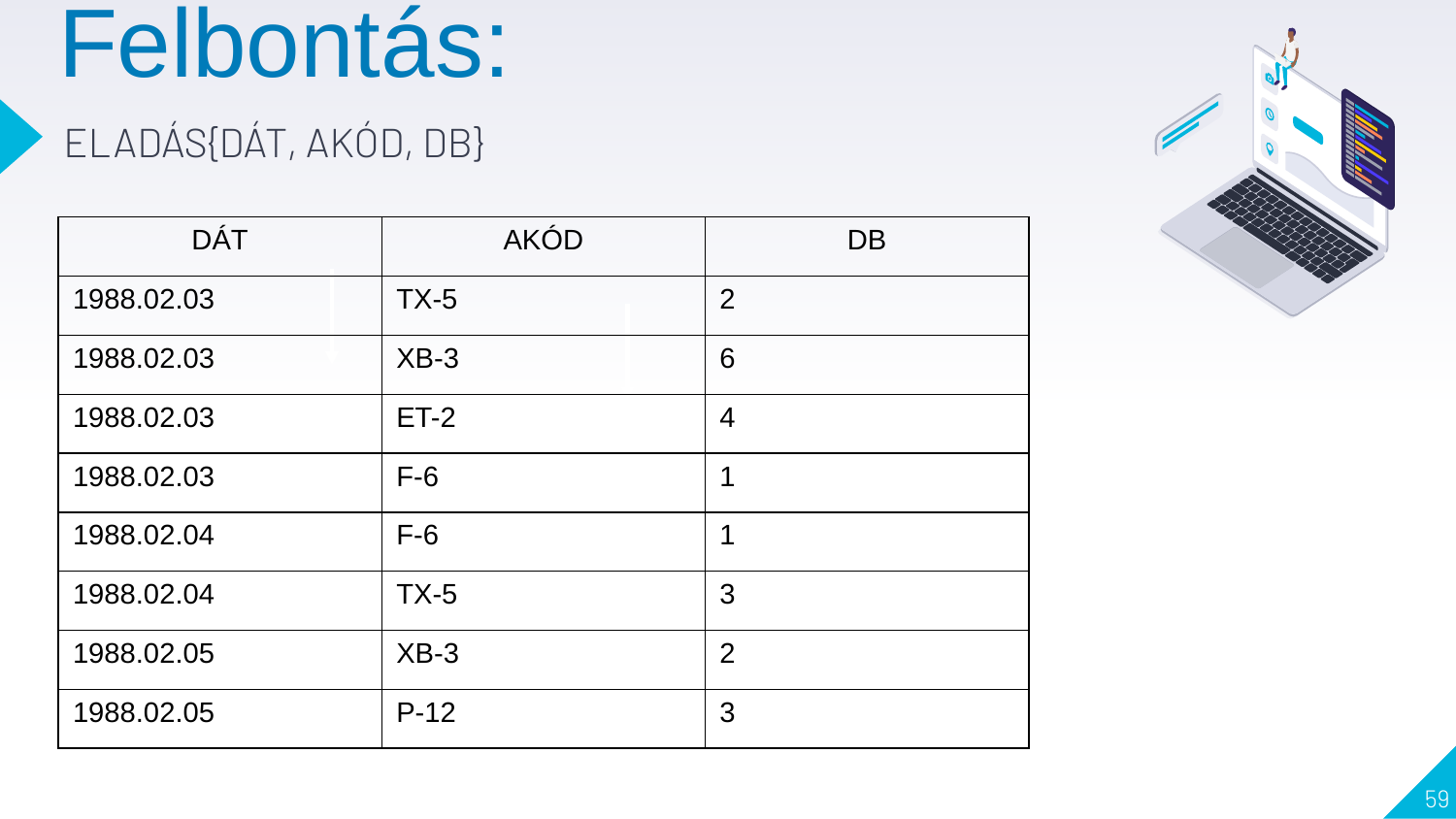

# Felbontás:

ELADÁS{DÁT, AKÓD, DB}
| DÁT | AKÓD | DB |
| --- | --- | --- |
| 1988.02.03 | TX-5 | 2 |
| 1988.02.03 | XB-3 | 6 |
| 1988.02.03 | ET-2 | 4 |
| 1988.02.03 | F-6 | 1 |
| 1988.02.04 | F-6 | 1 |
| 1988.02.04 | TX-5 | 3 |
| 1988.02.05 | XB-3 | 2 |
| 1988.02.05 | P-12 | 3 |
59